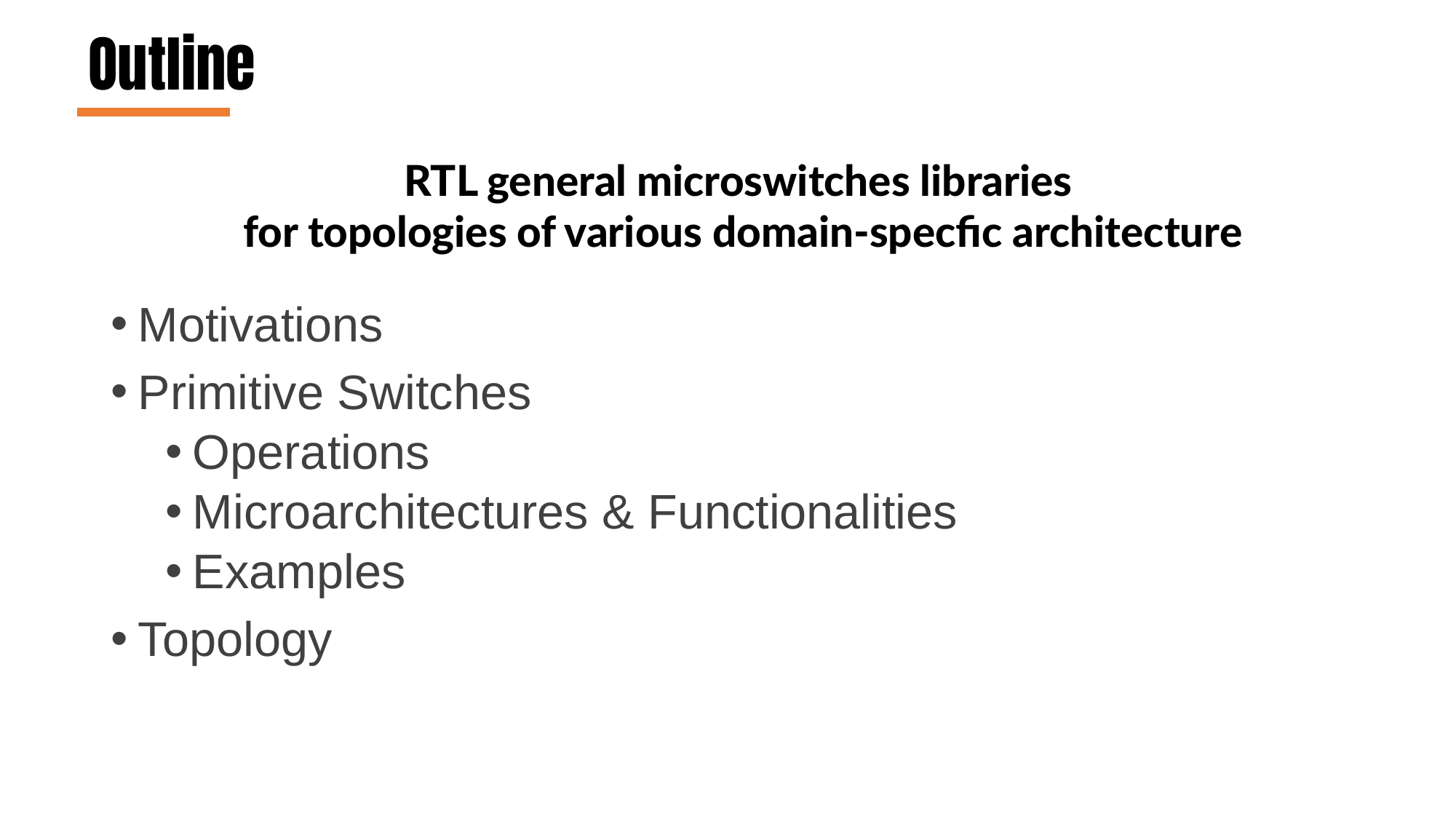

# Outline
RTL general microswitches libraries
for topologies of various domain-specfic architecture
Motivations
Primitive Switches
Operations
Microarchitectures & Functionalities
Examples
Topology
2